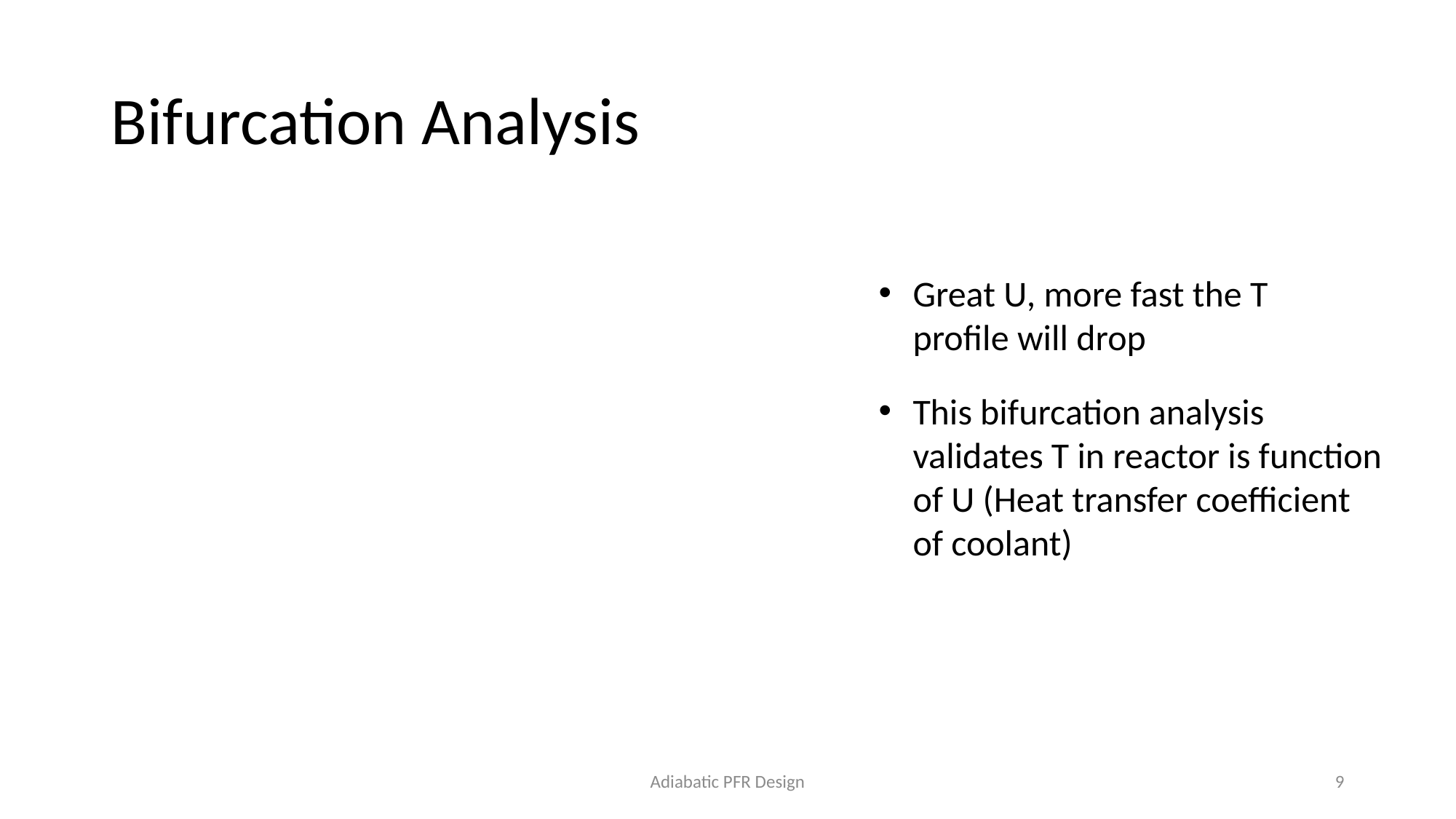

# Bifurcation Analysis
Great U, more fast the T profile will drop
This bifurcation analysis validates T in reactor is function of U (Heat transfer coefficient of coolant)
Adiabatic PFR Design
9